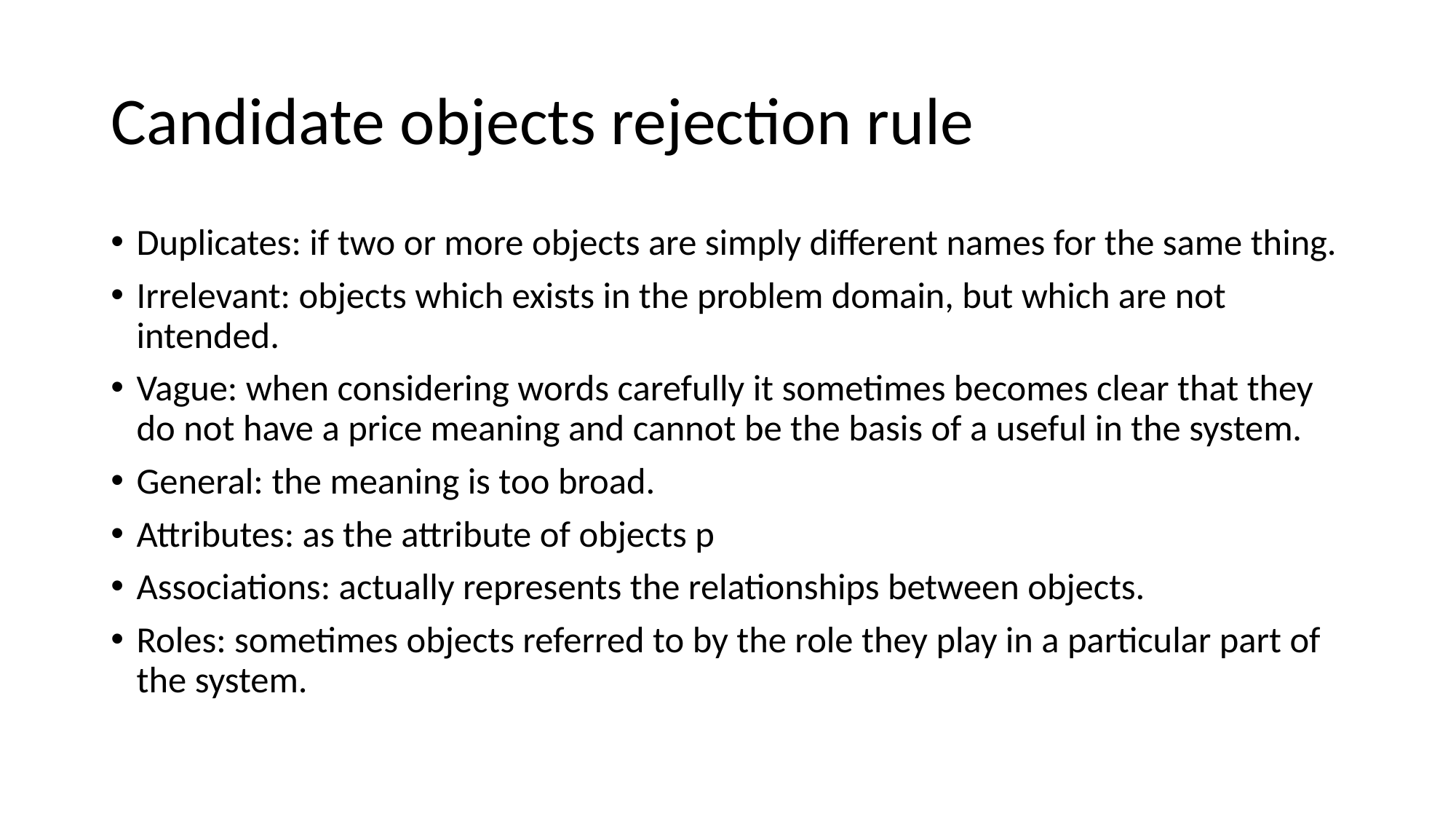

# Candidate objects rejection rule
Duplicates: if two or more objects are simply different names for the same thing.
Irrelevant: objects which exists in the problem domain, but which are not intended.
Vague: when considering words carefully it sometimes becomes clear that they do not have a price meaning and cannot be the basis of a useful in the system.
General: the meaning is too broad.
Attributes: as the attribute of objects p
Associations: actually represents the relationships between objects.
Roles: sometimes objects referred to by the role they play in a particular part of the system.